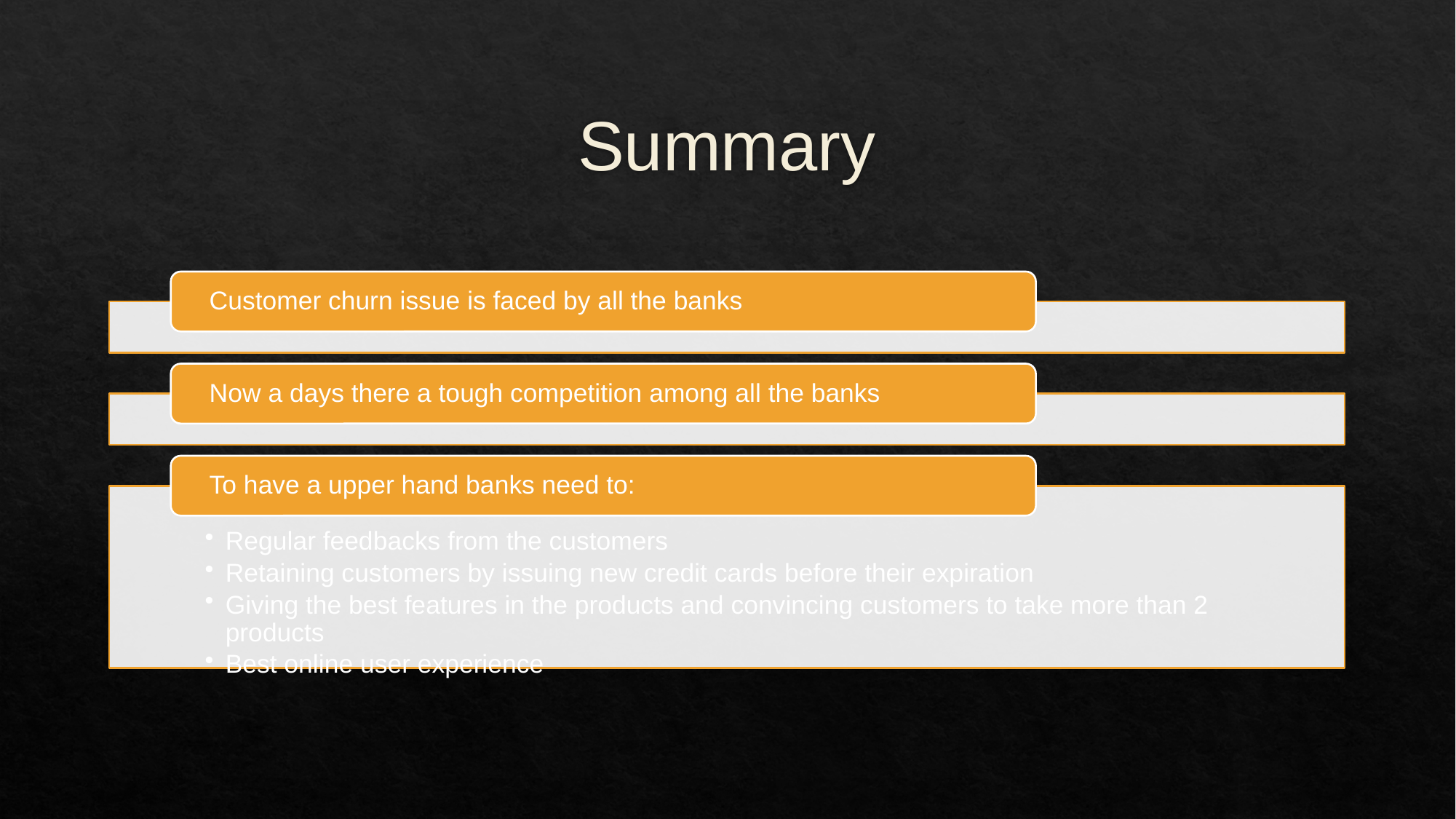

# Summary
Customer churn issue is faced by all the banks
Now a days there a tough competition among all the banks
Regular feedbacks from the customers
Retaining customers by issuing new credit cards before their expiration
Giving the best features in the products and convincing customers to take more than 2 products
Best online user experience
To have a upper hand banks need to: